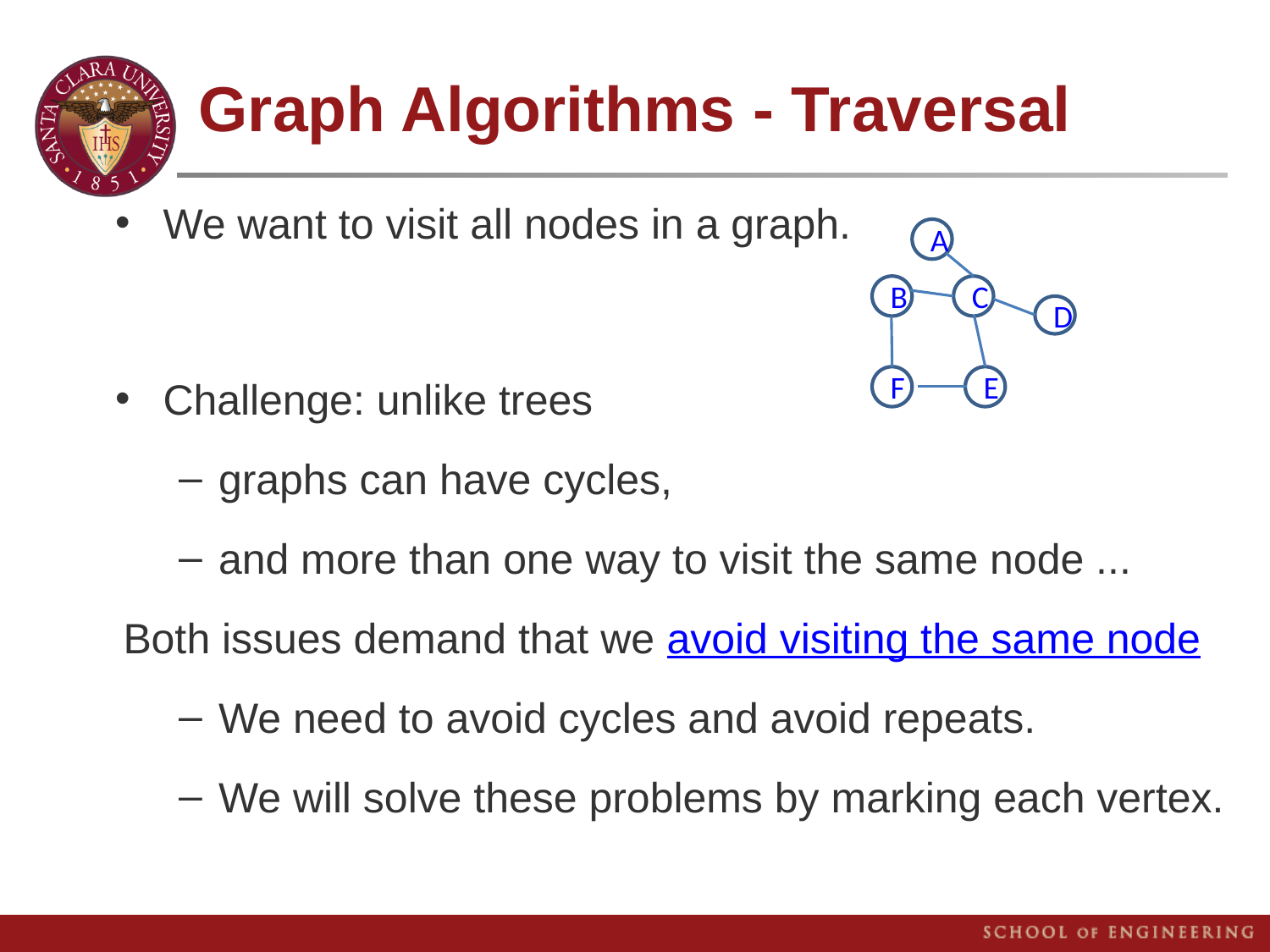

# Graph Algorithms - Traversal
We want to visit all nodes in a graph.

Challenge: unlike trees
graphs can have cycles,
and more than one way to visit the same node ...
Both issues demand that we avoid visiting the same node
We need to avoid cycles and avoid repeats.
We will solve these problems by marking each vertex.
A
B
C
D
F
E